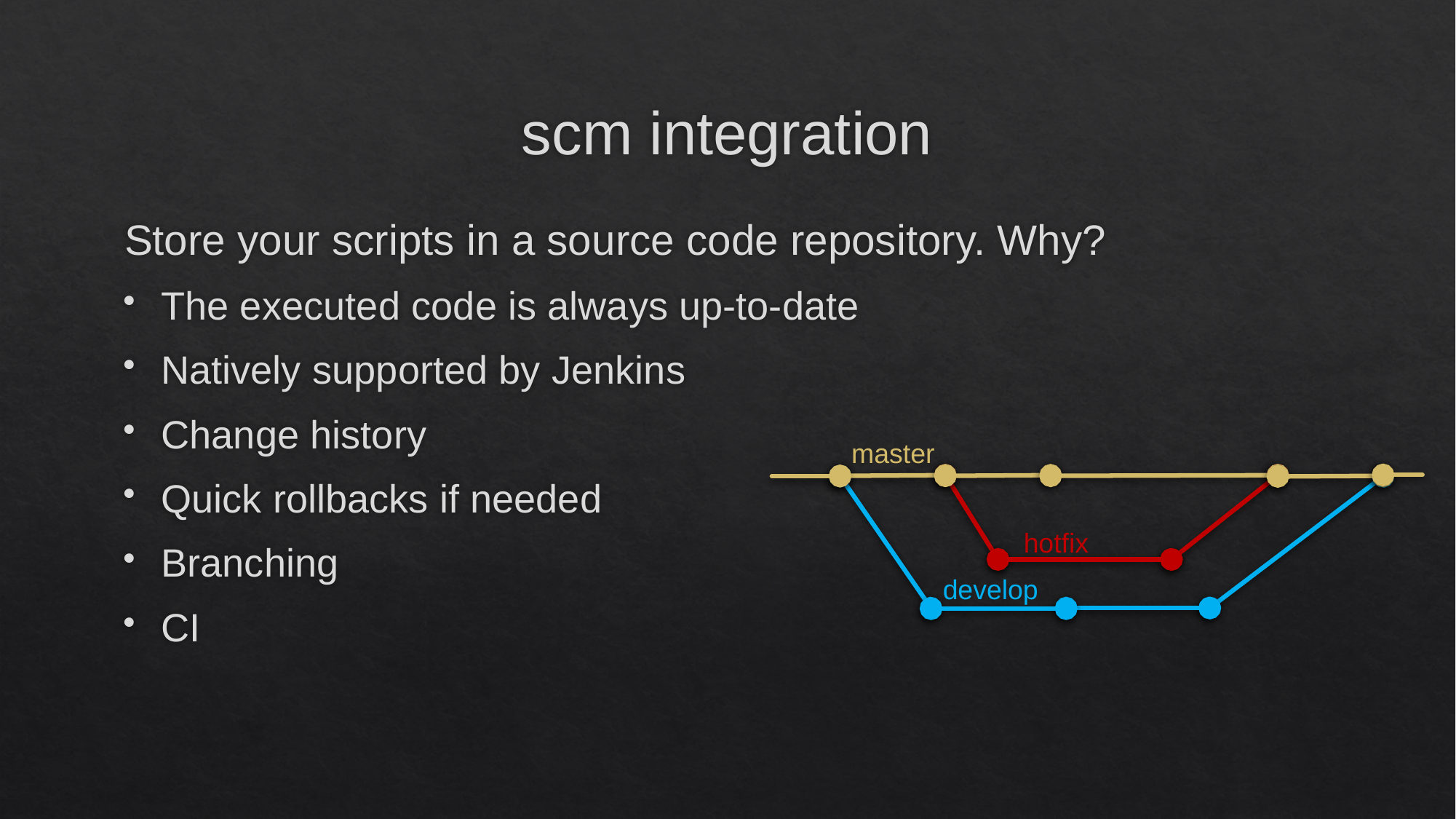

# scm integration
Store your scripts in a source code repository. Why?
The executed code is always up-to-date
Natively supported by Jenkins
Change history
Quick rollbacks if needed
Branching
CI

master
hotfix
develop